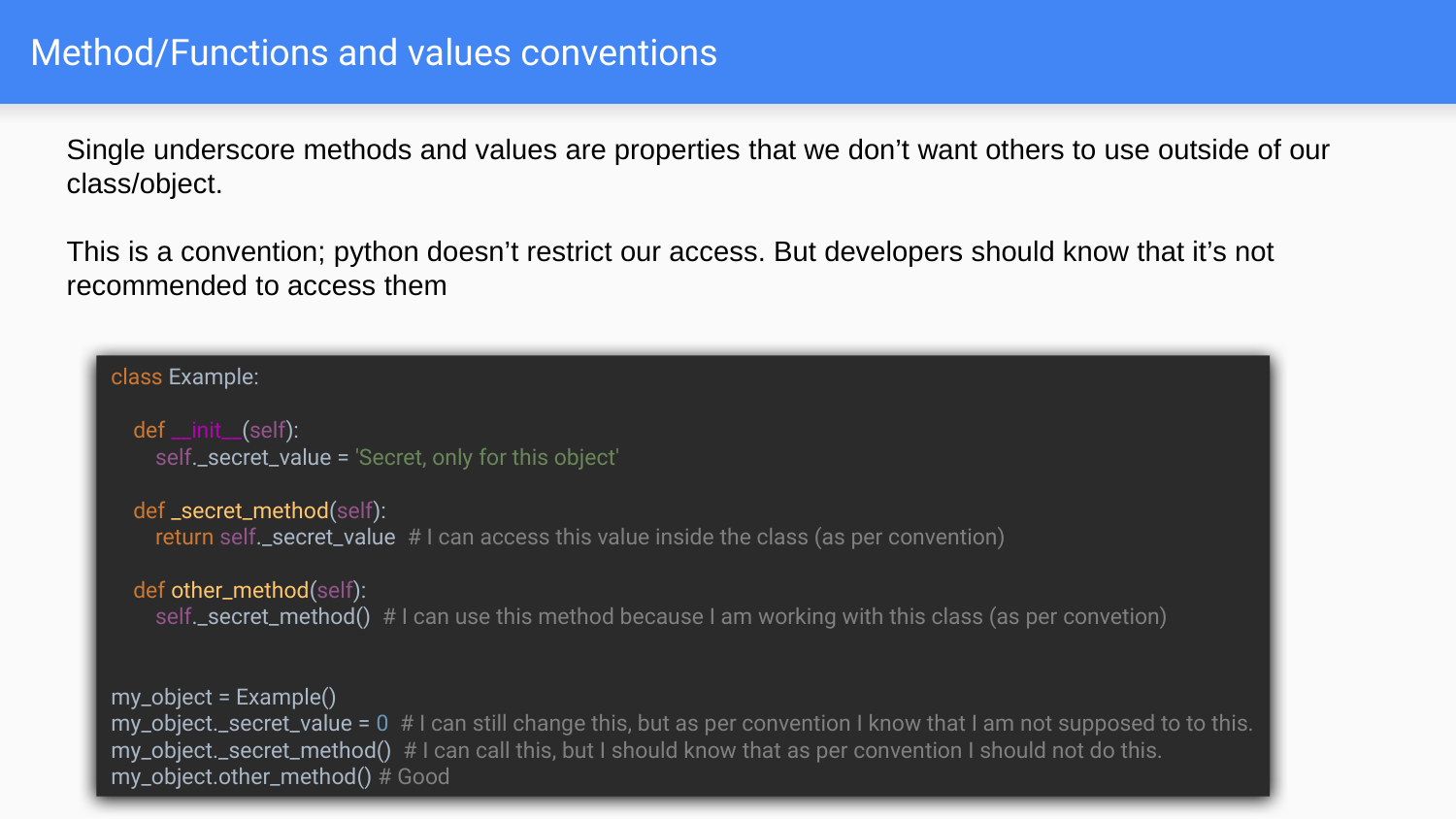

# Method/Functions and values conventions
Single underscore methods and values are properties that we don’t want others to use outside of our class/object.

This is a convention; python doesn’t restrict our access. But developers should know that it’s not recommended to access them
class Example:
    def __init__(self):
        self._secret_value = 'Secret, only for this object'
    def _secret_method(self):
        return self._secret_value  # I can access this value inside the class (as per convention)
    def other_method(self):
        self._secret_method()  # I can use this method because I am working with this class (as per convetion)
my_object = Example()
my_object._secret_value = 0  # I can still change this, but as per convention I know that I am not supposed to to this.
my_object._secret_method()  # I can call this, but I should know that as per convention I should not do this.
my_object.other_method() # Good